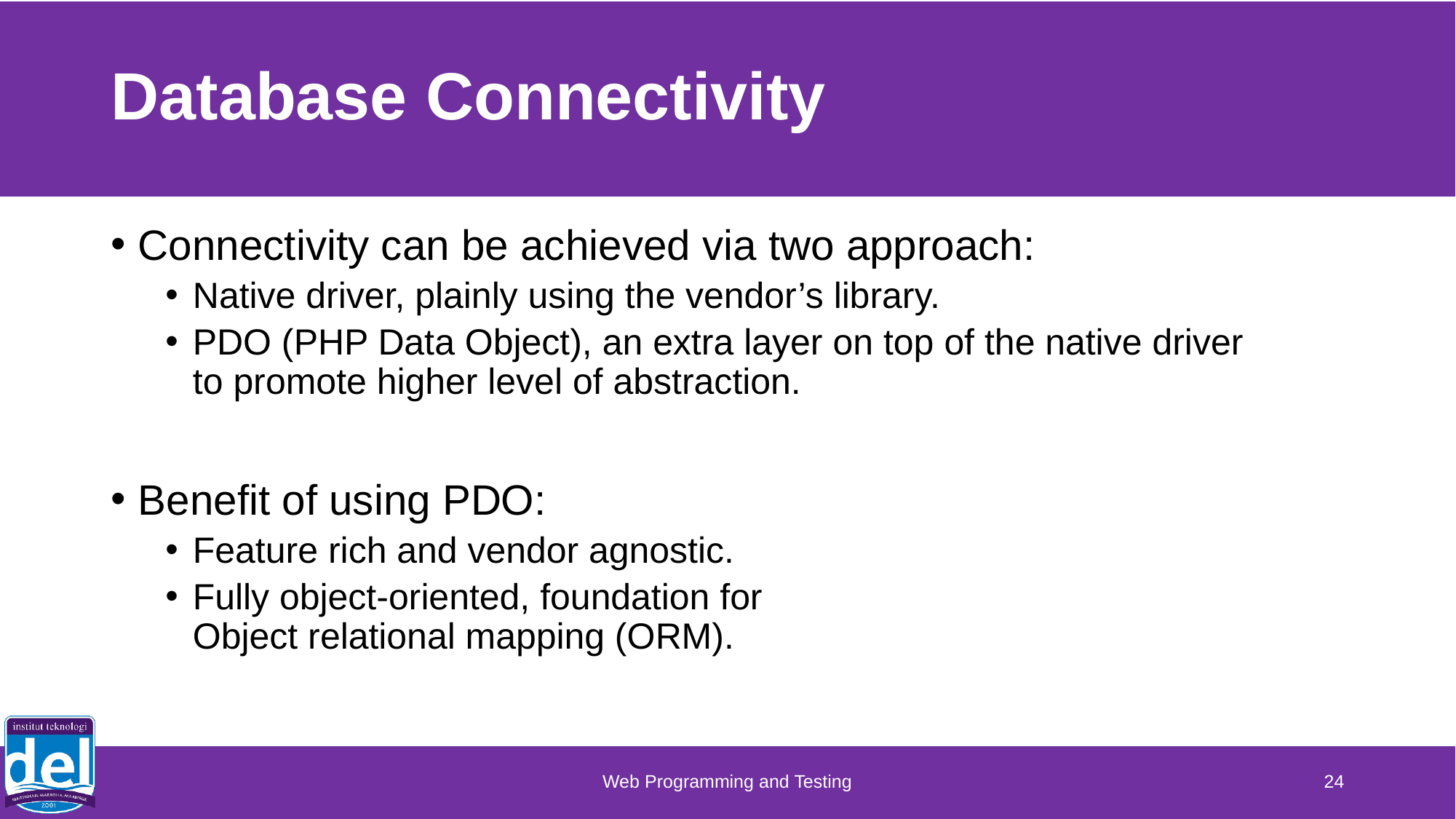

# Database Connectivity
Connectivity can be achieved via two approach:
Native driver, plainly using the vendor’s library.
PDO (PHP Data Object), an extra layer on top of the native driver
to promote higher level of abstraction.

Benefit of using PDO:
Feature rich and vendor agnostic.
Fully object-oriented, foundation for
Object relational mapping (ORM).

Web Programming and Testing
24